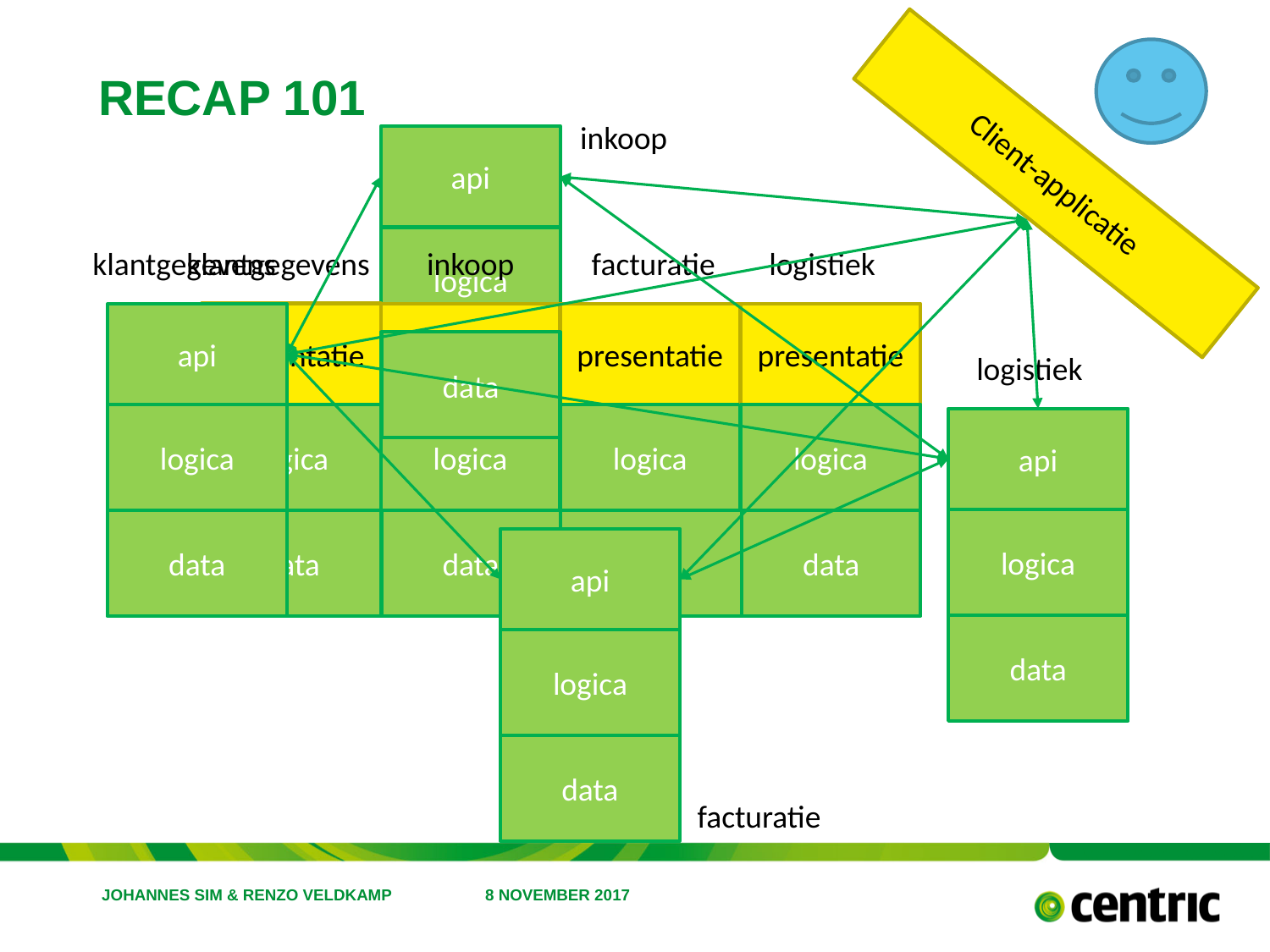

# Recap 101
inkoop
api
Client-applicatie
logica
klantgegevens
klantgegevens
facturatie
inkoop
logistiek
presentatie
presentatie
presentatie
presentatie
api
data
logistiek
logica
logica
logica
logica
logica
api
logica
data
data
data
data
data
api
data
logica
data
facturatie
Johannes Sim & Renzo veldkamp
8 november 2017